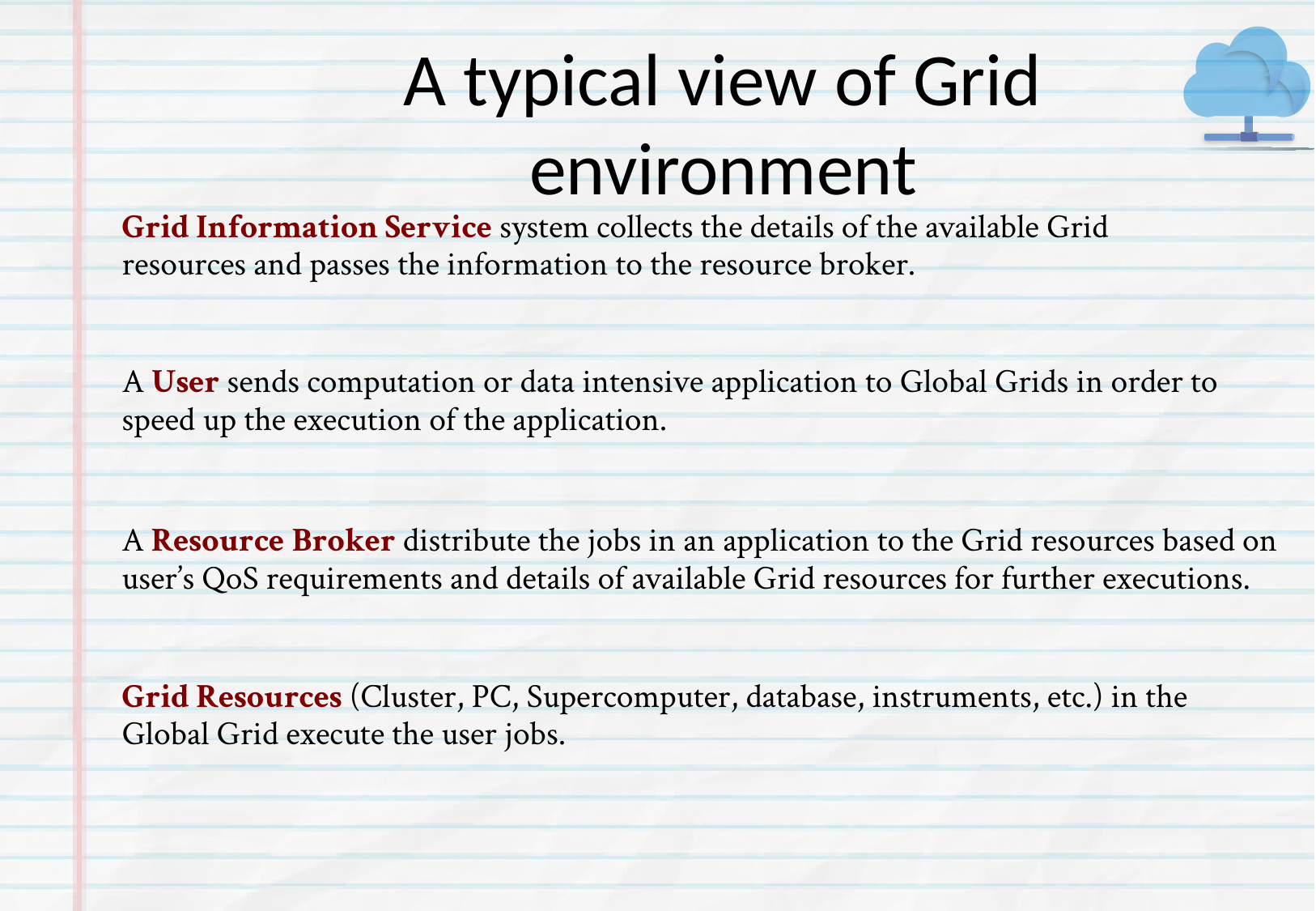

A typical view of Grid environment
Grid Information Service system collects the details of the available Grid resources and passes the information to the resource broker.
A User sends computation or data intensive application to Global Grids in order to speed up the execution of the application.
A Resource Broker distribute the jobs in an application to the Grid resources based on user’s QoS requirements and details of available Grid resources for further executions.
Grid Resources (Cluster, PC, Supercomputer, database, instruments, etc.) in the Global Grid execute the user jobs.